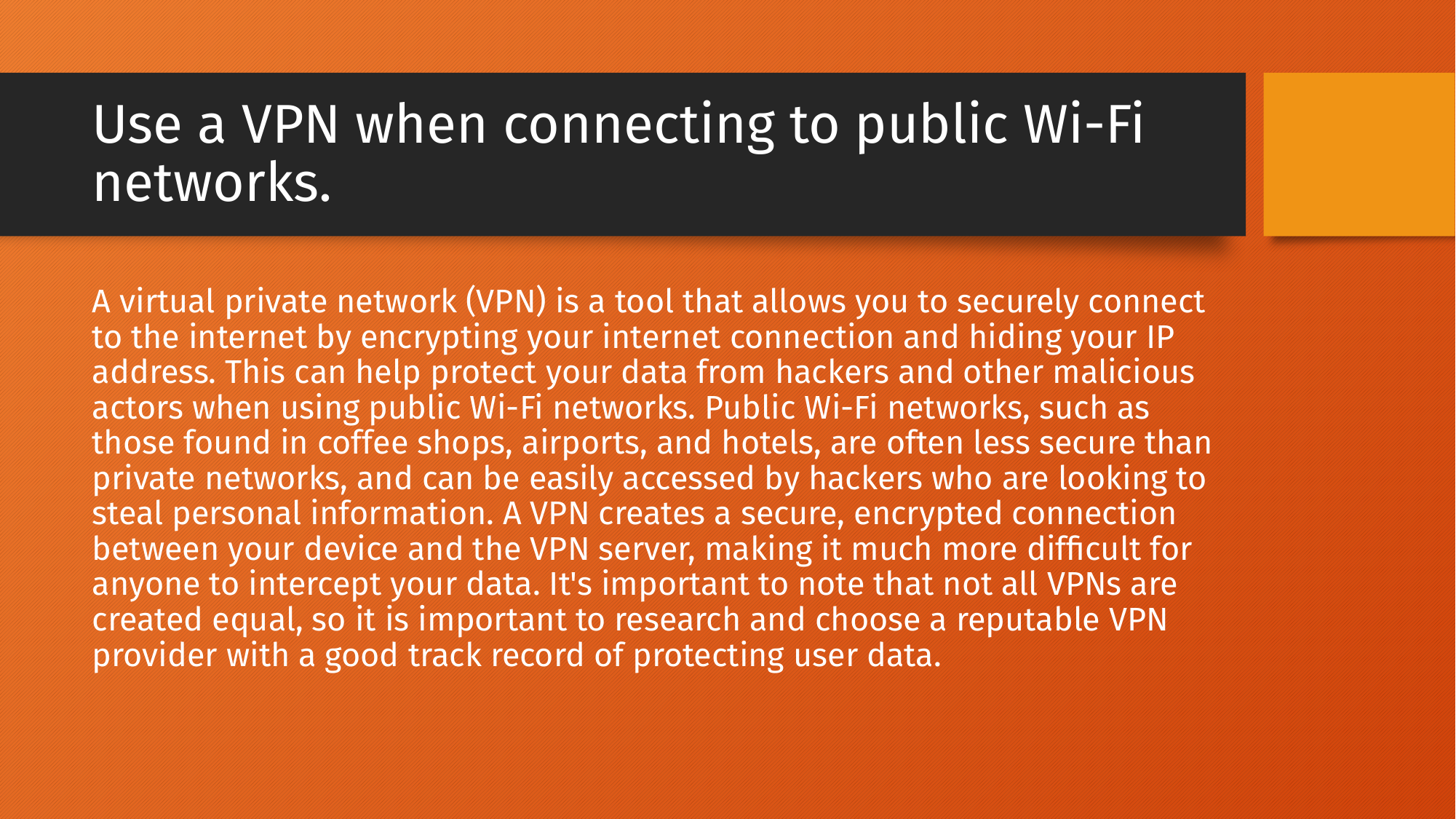

# Use a VPN when connecting to public Wi-Fi networks.
A virtual private network (VPN) is a tool that allows you to securely connect to the internet by encrypting your internet connection and hiding your IP address. This can help protect your data from hackers and other malicious actors when using public Wi-Fi networks. Public Wi-Fi networks, such as those found in coffee shops, airports, and hotels, are often less secure than private networks, and can be easily accessed by hackers who are looking to steal personal information. A VPN creates a secure, encrypted connection between your device and the VPN server, making it much more difficult for anyone to intercept your data. It's important to note that not all VPNs are created equal, so it is important to research and choose a reputable VPN provider with a good track record of protecting user data.